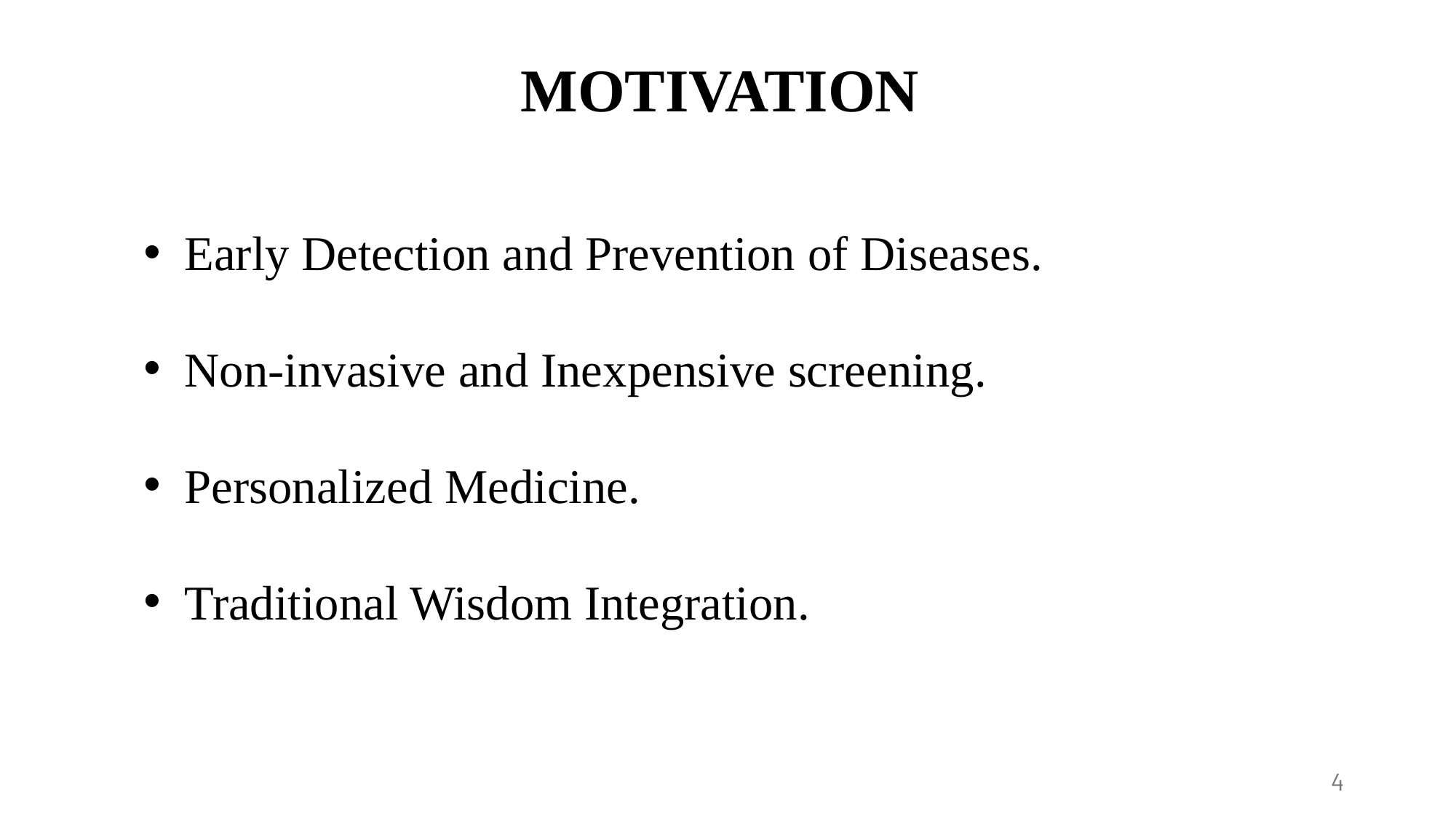

MOTIVATION
Early Detection and Prevention of Diseases.
Non-invasive and Inexpensive screening.
Personalized Medicine.
Traditional Wisdom Integration.
4